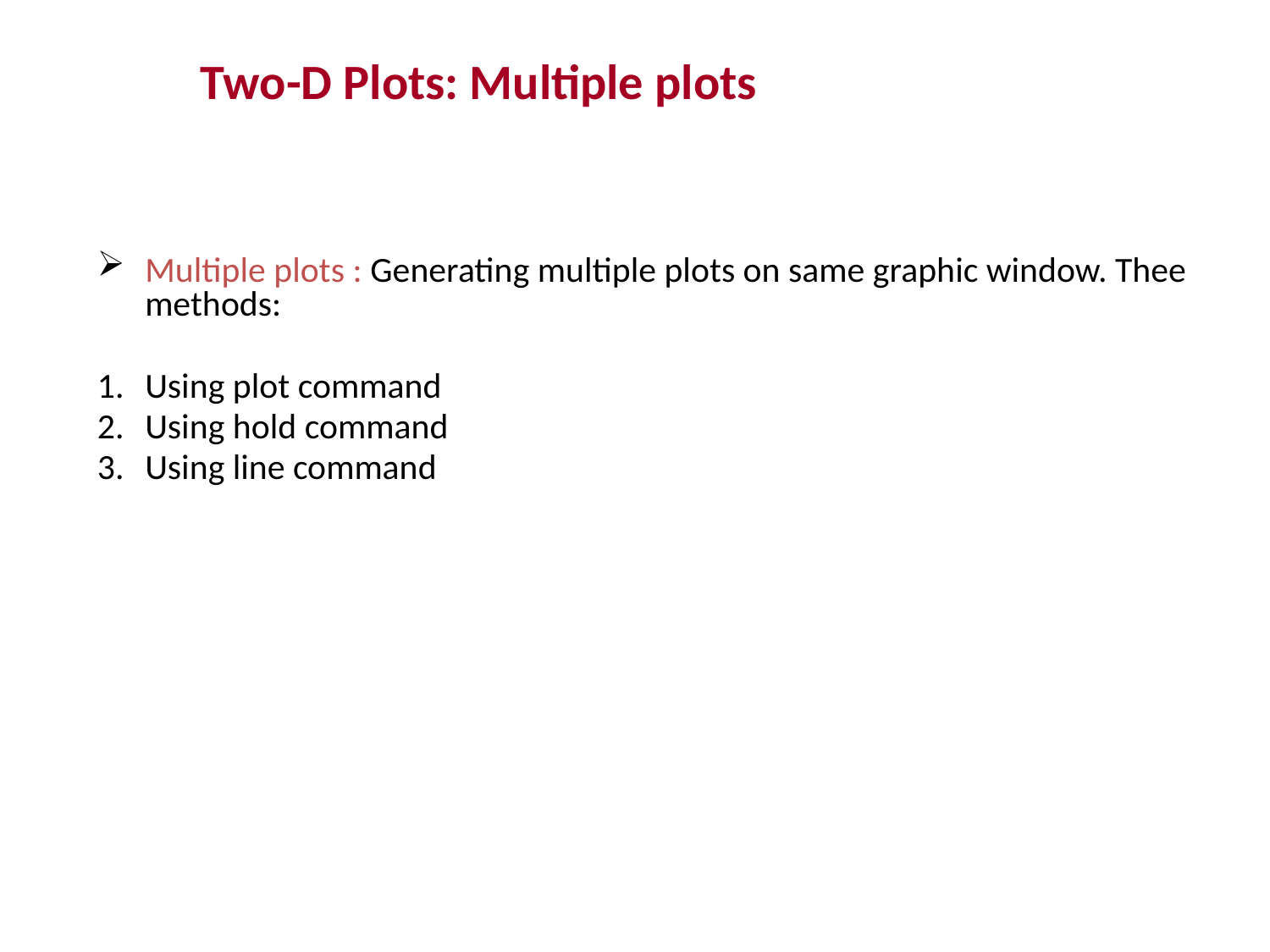

Two-D Plots: Multiple plots

Multiple plots : Generating multiple plots on same graphic window. Thee methods:

1.	Using plot command
2.	Using hold command
3.	Using line command